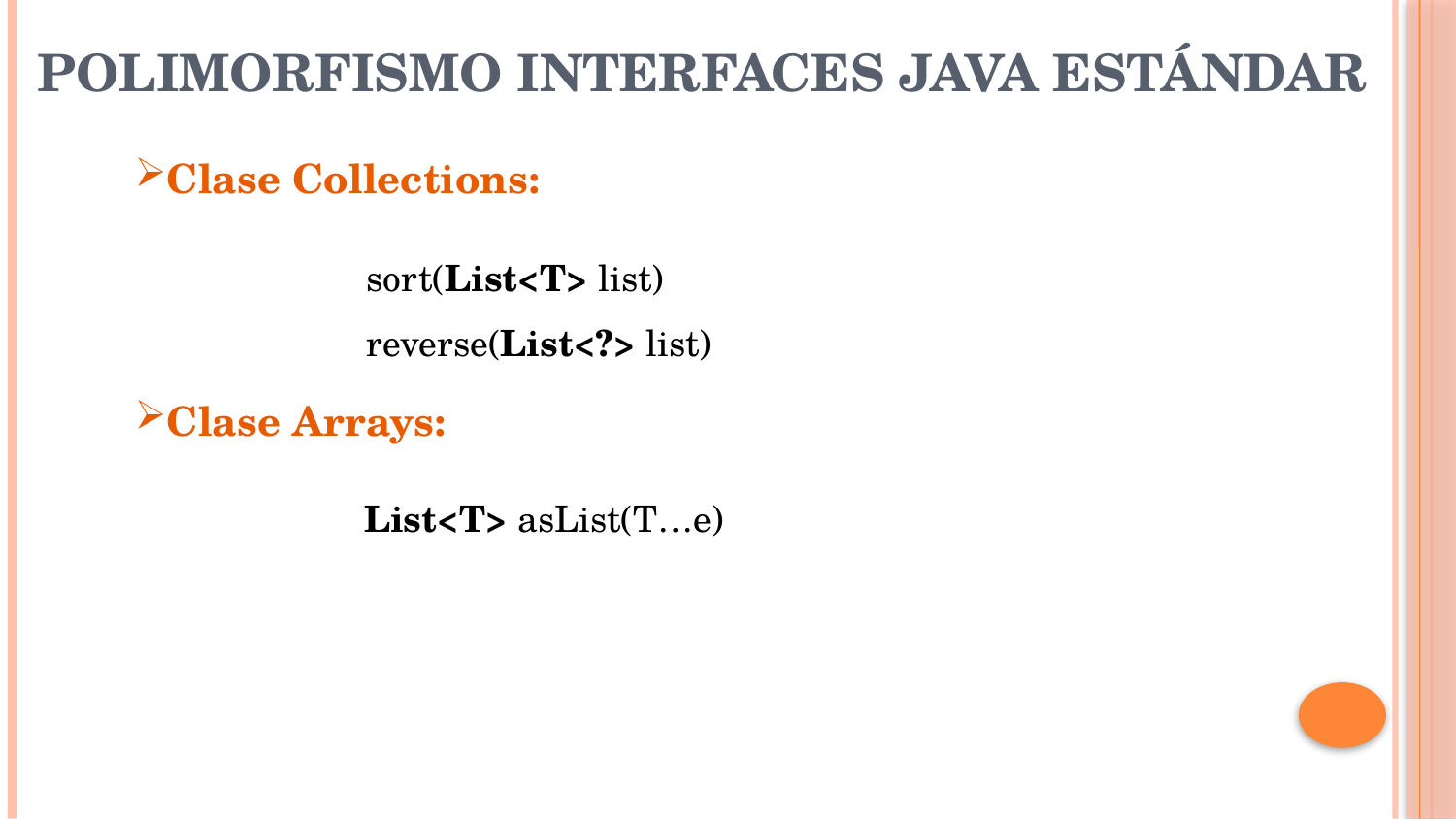

# Polimorfismo interfaces Java estándar
Clase Collections:

Clase Arrays:

sort(List<T> list)
reverse(List<?> list)
List<T> asList(T…e)